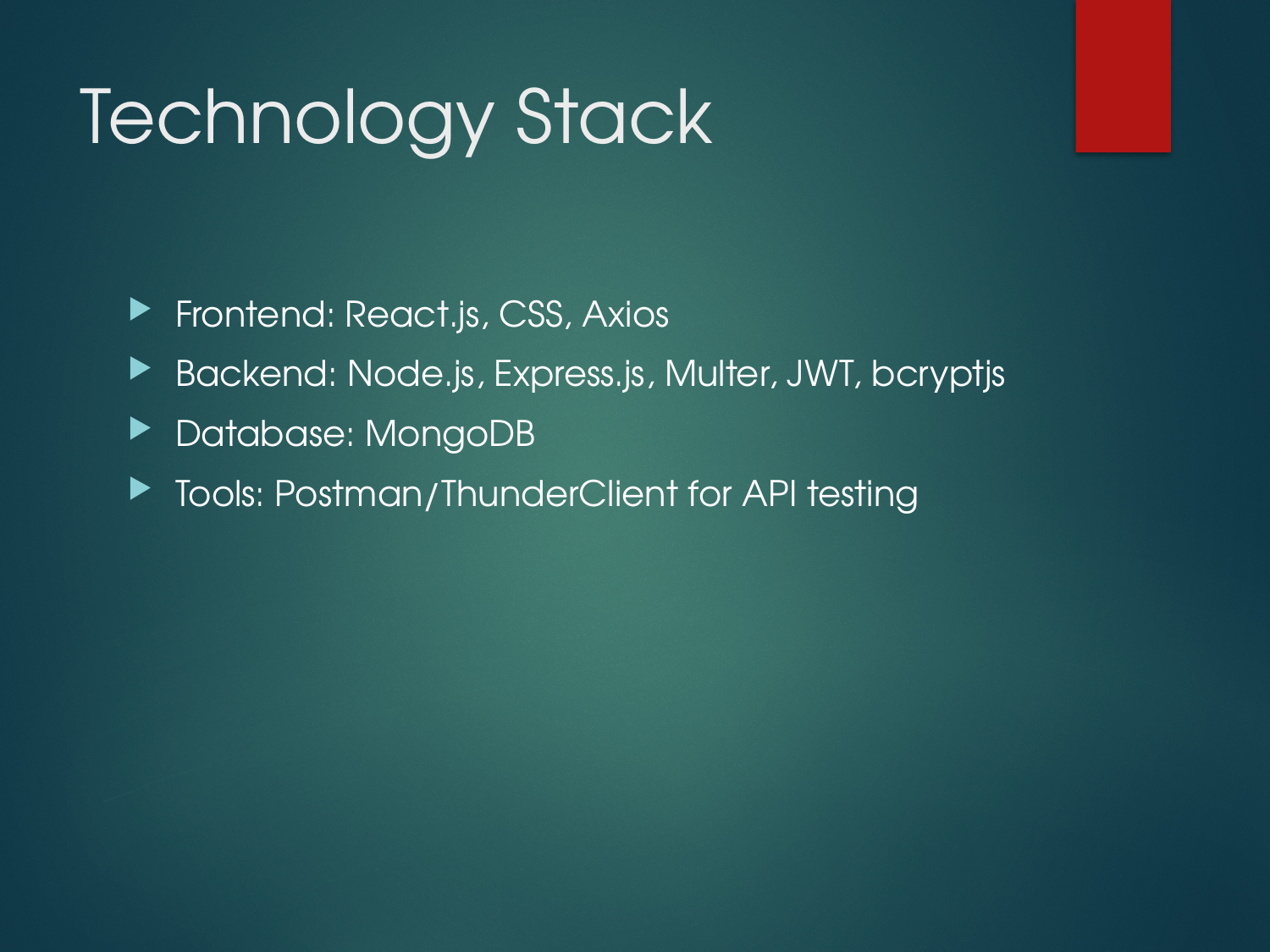

# Technology Stack
Frontend: React.js, CSS, Axios
Backend: Node.js, Express.js, Multer, JWT, bcryptjs
Database: MongoDB
Tools: Postman/ThunderClient for API testing